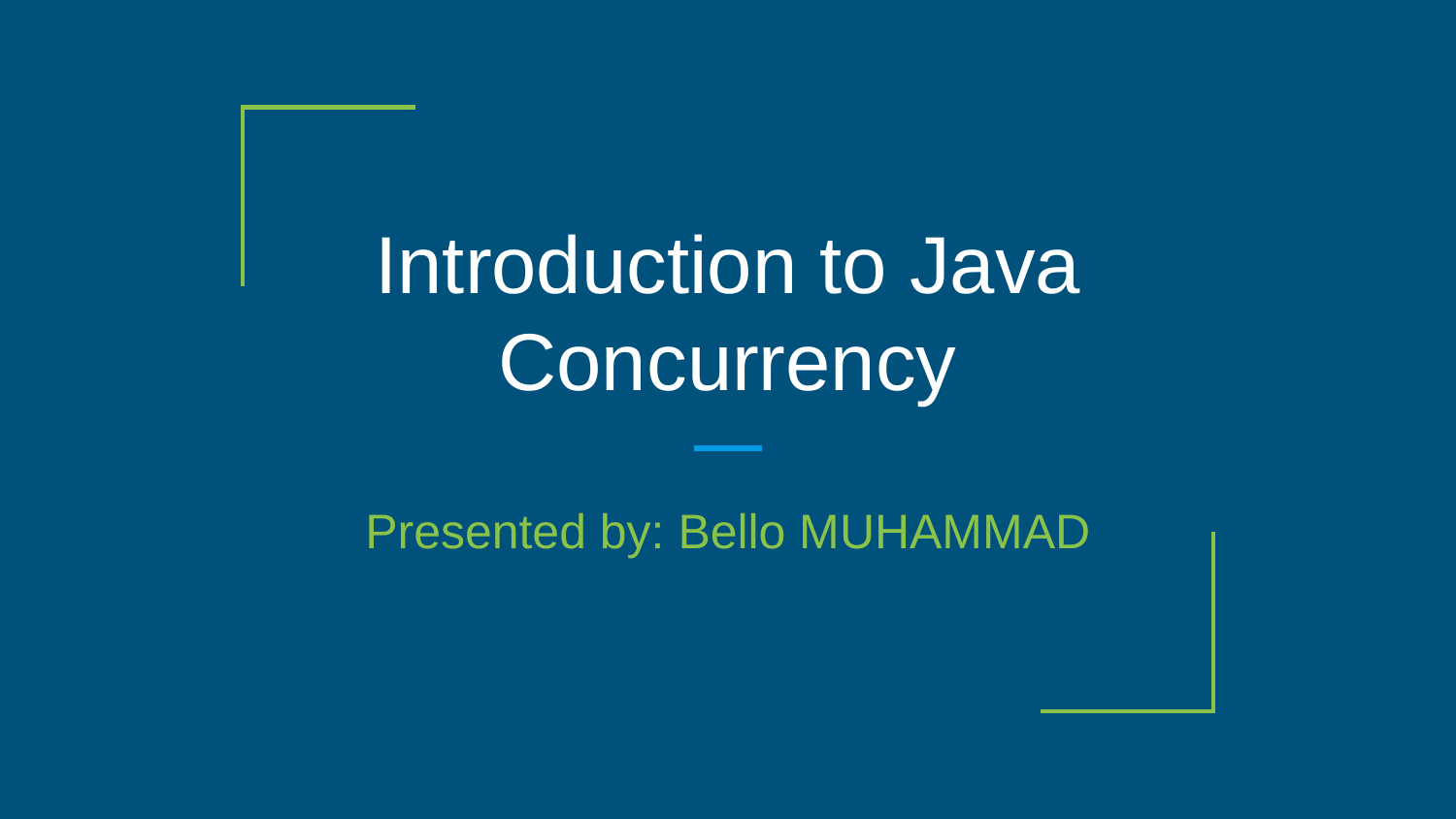

# Introduction to Java Concurrency
Presented by: Bello MUHAMMAD